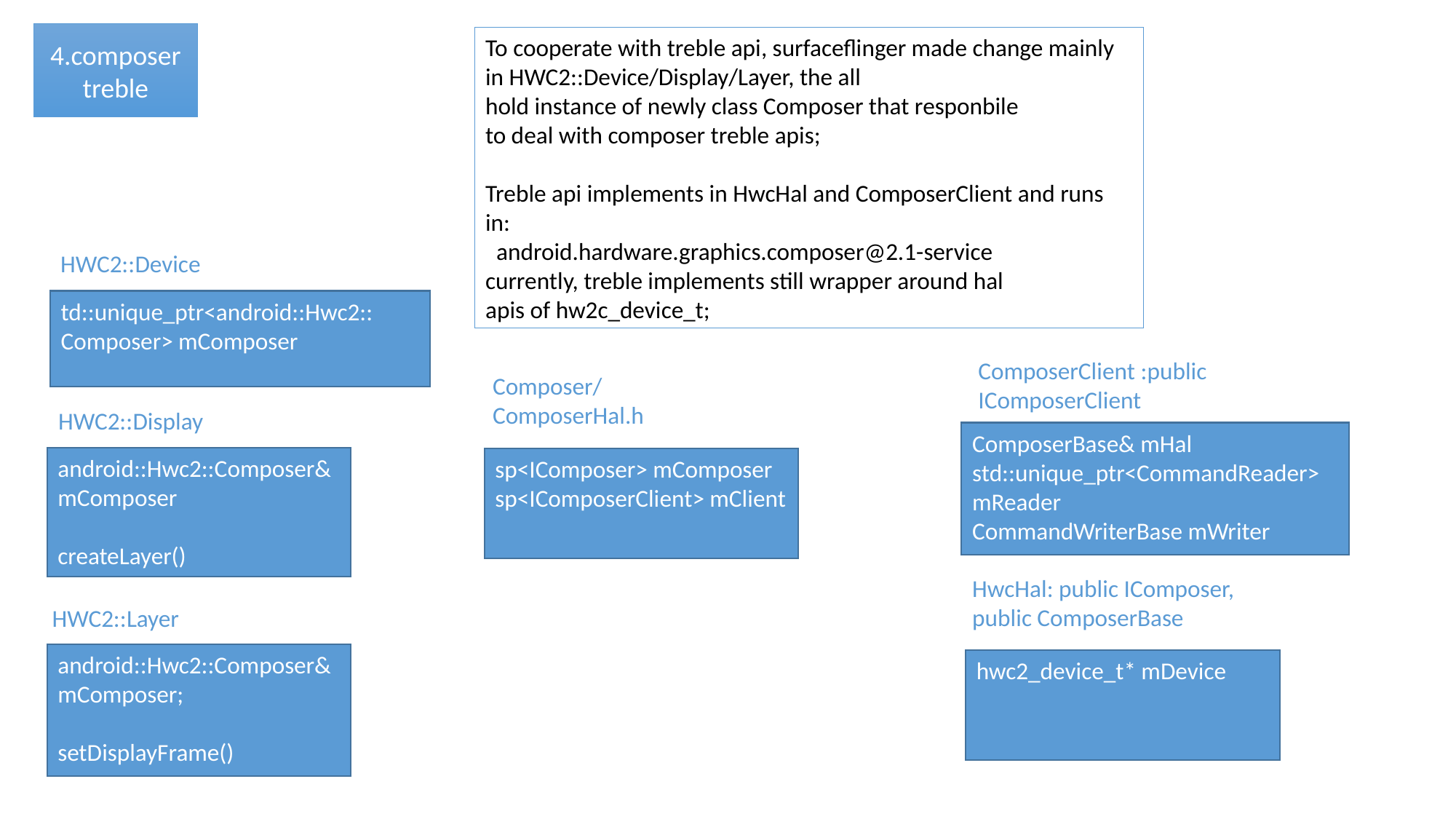

4.composer
treble
To cooperate with treble api, surfaceflinger made change mainly in HWC2::Device/Display/Layer, the all
hold instance of newly class Composer that responbile
to deal with composer treble apis;

Treble api implements in HwcHal and ComposerClient and runs in:
  android.hardware.graphics.composer@2.1-service
currently, treble implements still wrapper around hal
apis of hw2c_device_t;
HWC2::Device
td::unique_ptr<android::Hwc2::
Composer> mComposer

ComposerClient :public IComposerClient
Composer/
ComposerHal.h
HWC2::Display
ComposerBase& mHal
std::unique_ptr<CommandReader> mReader
CommandWriterBase mWriter
android::Hwc2::Composer& mComposer

createLayer()

sp<IComposer> mComposer
sp<IComposerClient> mClient
HwcHal: public IComposer,
public ComposerBase
HWC2::Layer
android::Hwc2::Composer& mComposer;

setDisplayFrame()

hwc2_device_t* mDevice